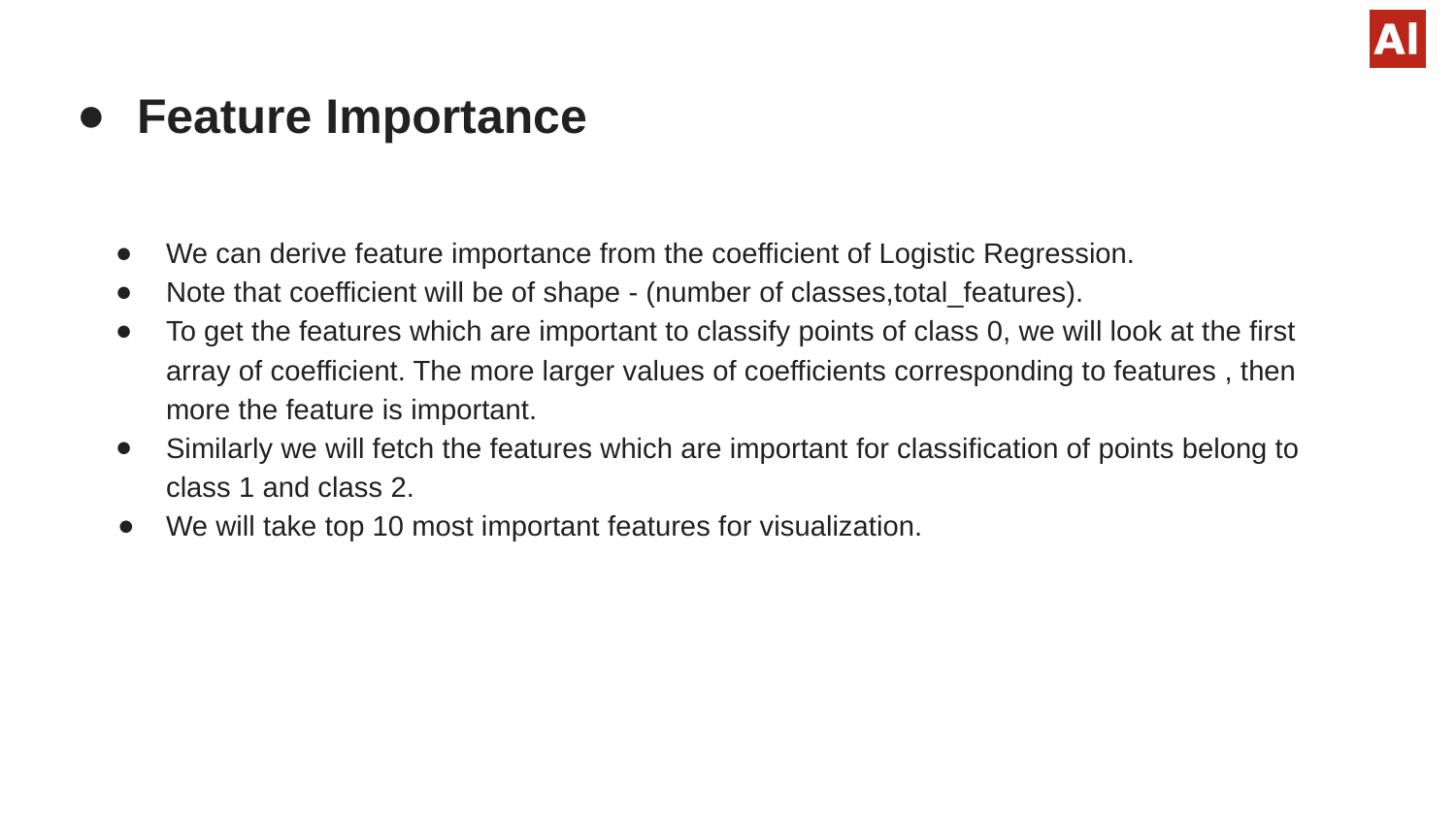

# Feature Importance

We can derive feature importance from the coefficient of Logistic Regression.
Note that coefficient will be of shape - (number of classes,total_features).
To get the features which are important to classify points of class 0, we will look at the first array of coefficient. The more larger values of coefficients corresponding to features , then more the feature is important.
Similarly we will fetch the features which are important for classification of points belong to class 1 and class 2.
We will take top 10 most important features for visualization.